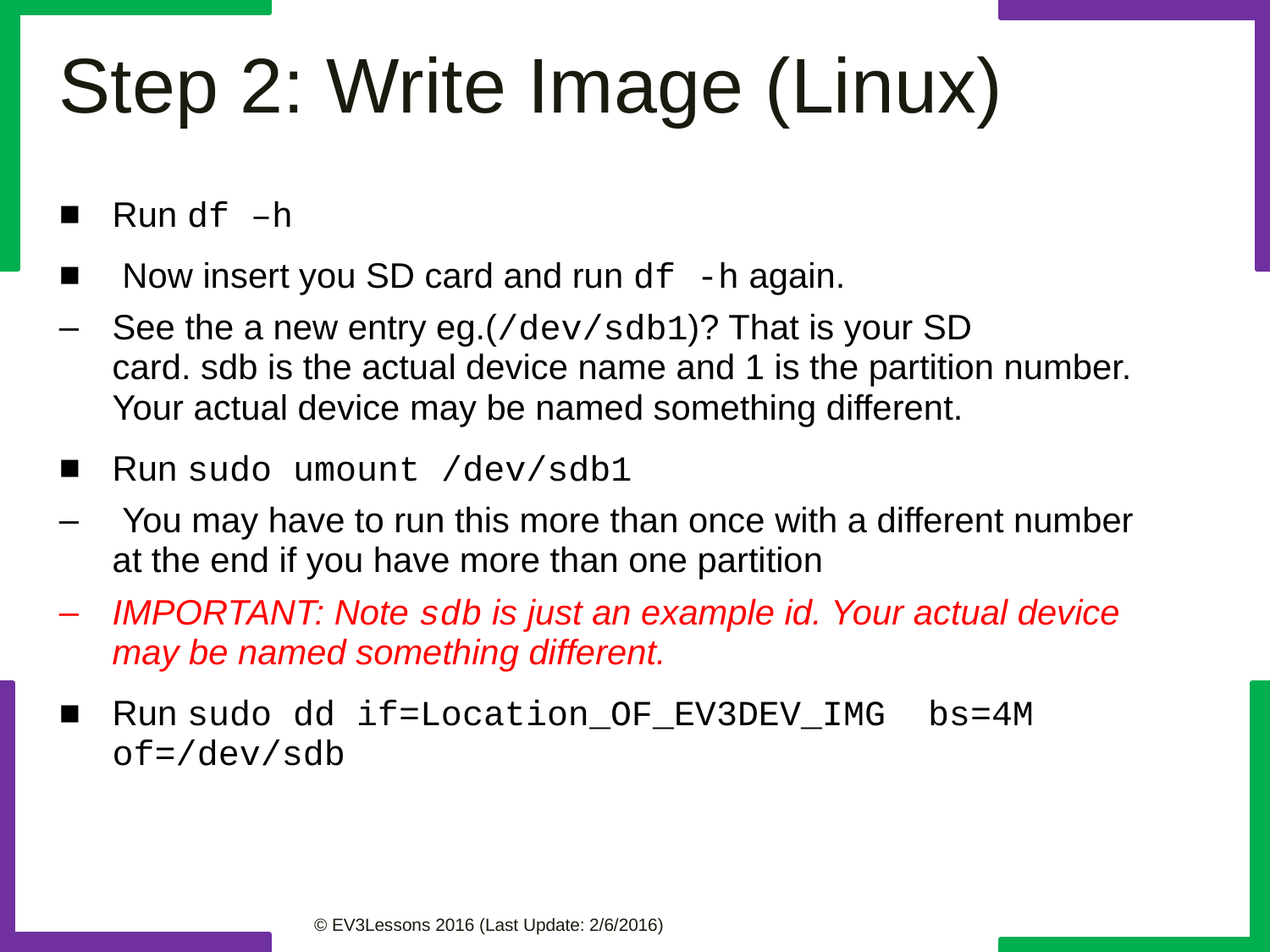

# Step 2: Write Image (Linux)
Run df –h
 Now insert you SD card and run df -h again.
See the a new entry eg.(/dev/sdb1)? That is your SD card. sdb is the actual device name and 1 is the partition number. Your actual device may be named something different.
Run sudo umount /dev/sdb1
 You may have to run this more than once with a different number at the end if you have more than one partition
IMPORTANT: Note sdb is just an example id. Your actual device may be named something different.
Run sudo dd if=Location_OF_EV3DEV_IMG  bs=4M of=/dev/sdb

© EV3Lessons 2016 (Last Update: 2/6/2016)